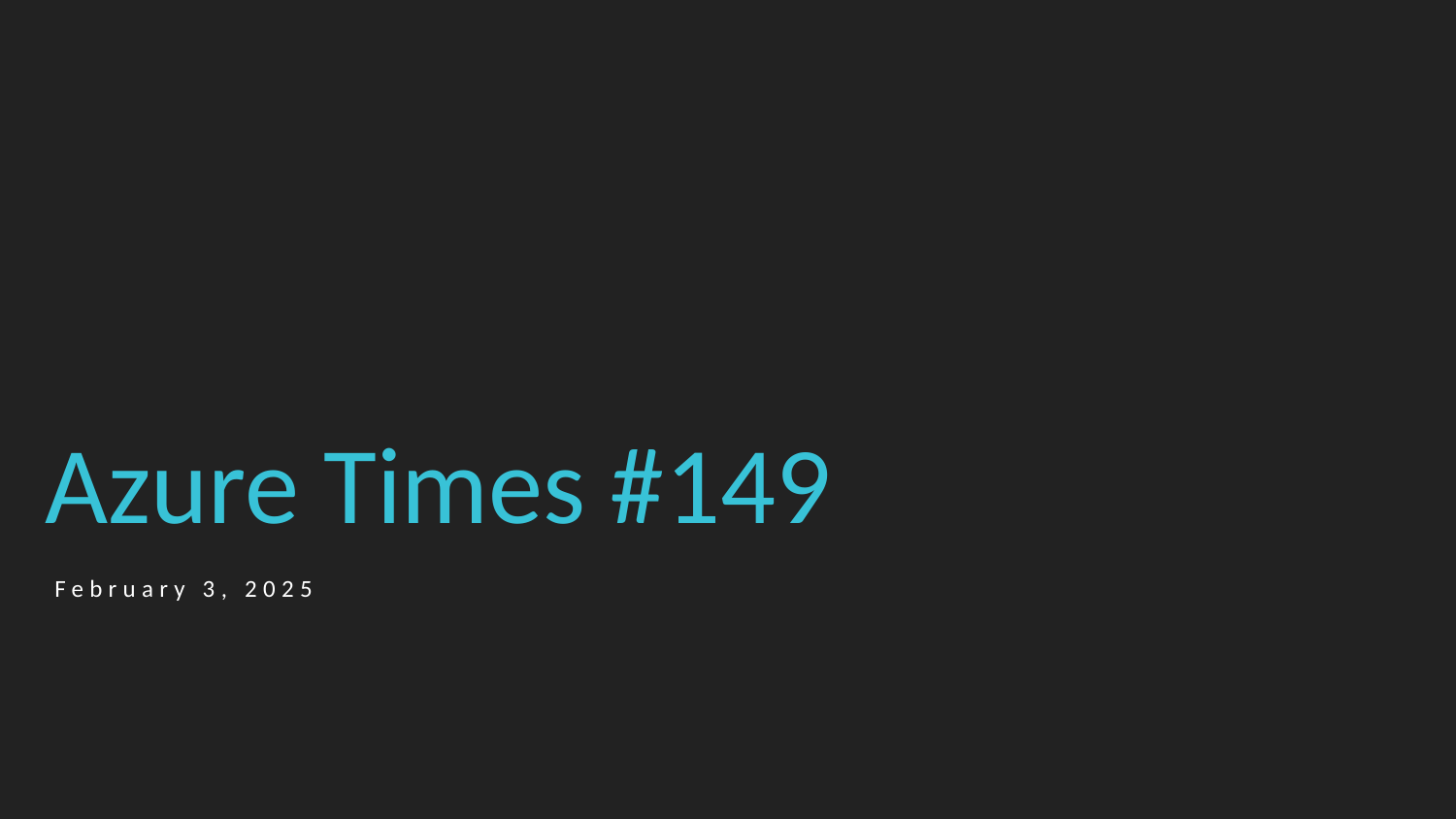

# Azure Times #149
February 3, 2025